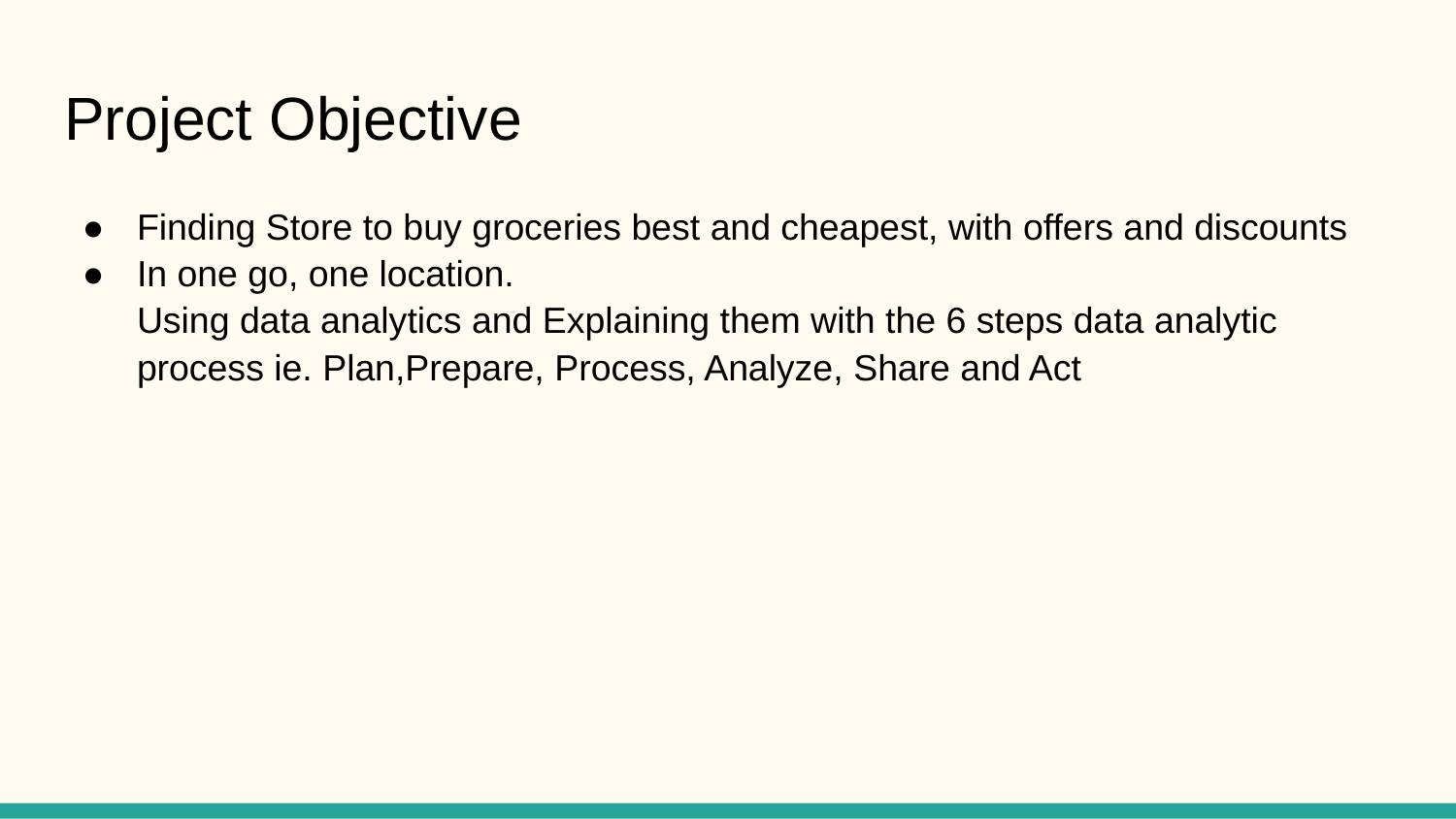

# Project Objective
Finding Store to buy groceries best and cheapest, with offers and discounts
In one go, one location.
Using data analytics and Explaining them with the 6 steps data analytic process ie. Plan,Prepare, Process, Analyze, Share and Act